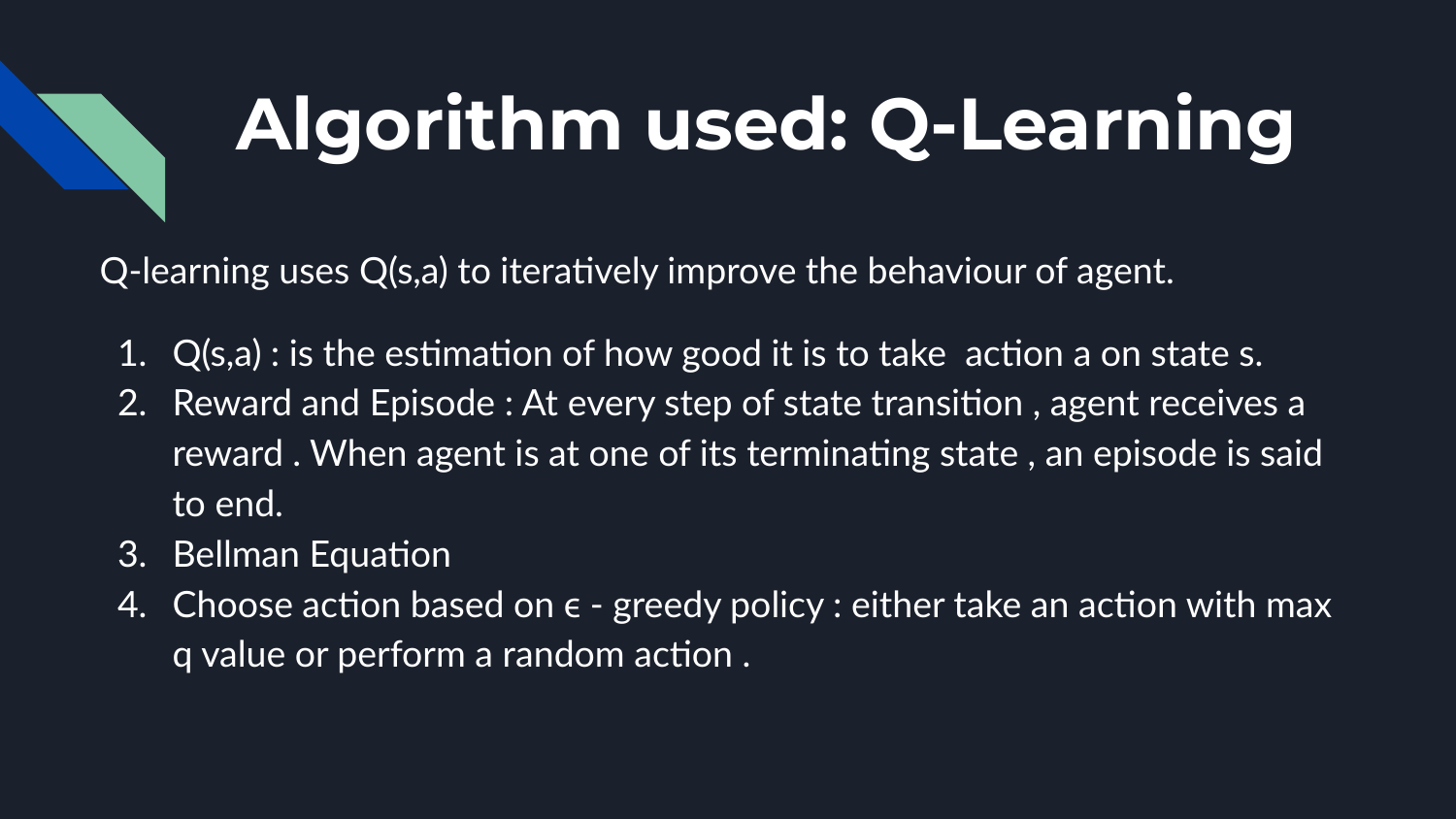

# Algorithm used: Q-Learning
Q-learning uses Q(s,a) to iteratively improve the behaviour of agent.
Q(s,a) : is the estimation of how good it is to take  action a on state s.
Reward and Episode : At every step of state transition , agent receives a reward . When agent is at one of its terminating state , an episode is said to end.
Bellman Equation
Choose action based on ϵ - greedy policy : either take an action with max q value or perform a random action .